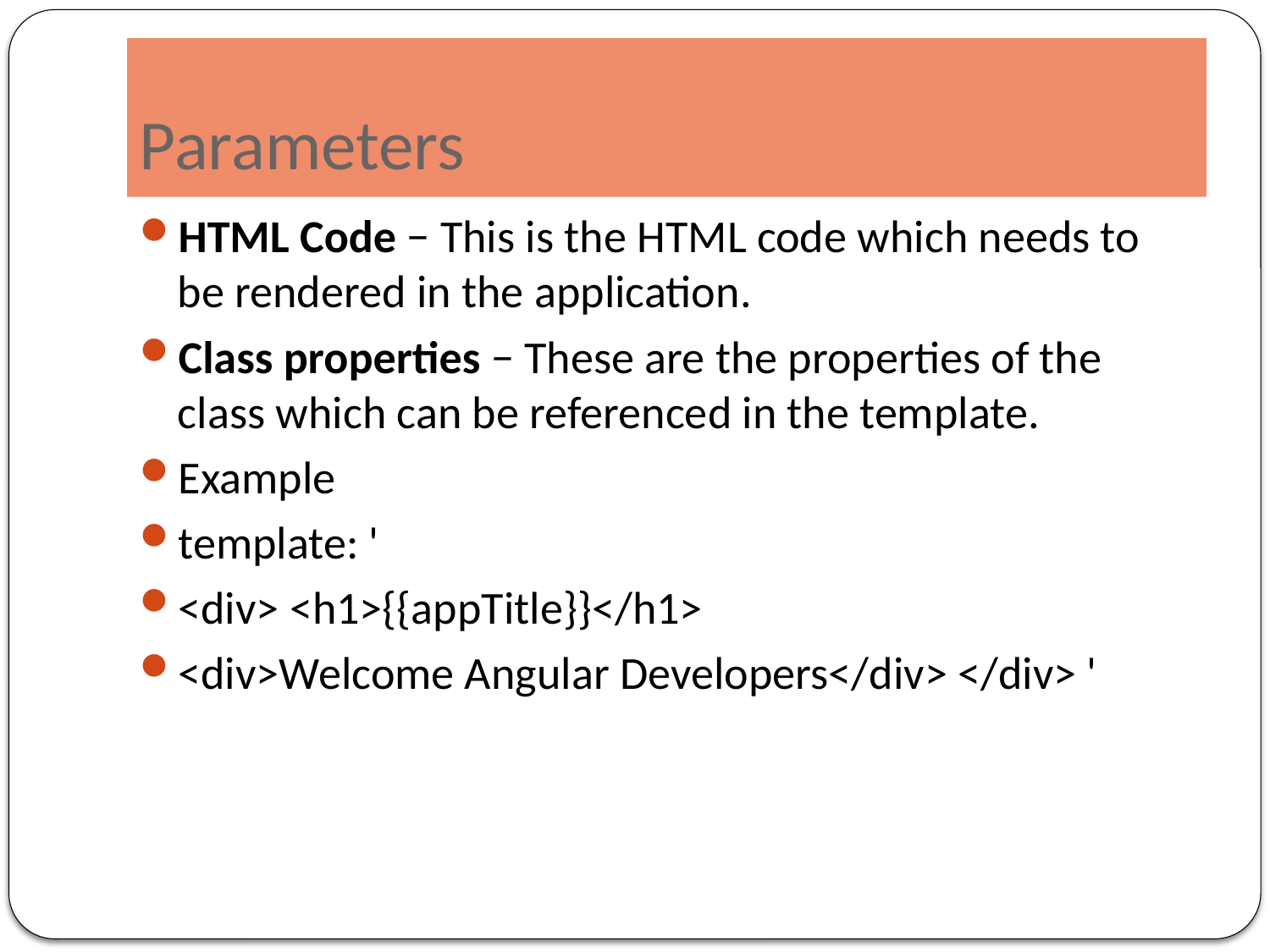

# Parameters
HTML Code − This is the HTML code which needs to be rendered in the application.
Class properties − These are the properties of the class which can be referenced in the template.
Example
template: '
<div> <h1>{{appTitle}}</h1>
<div>Welcome Angular Developers</div> </div> '